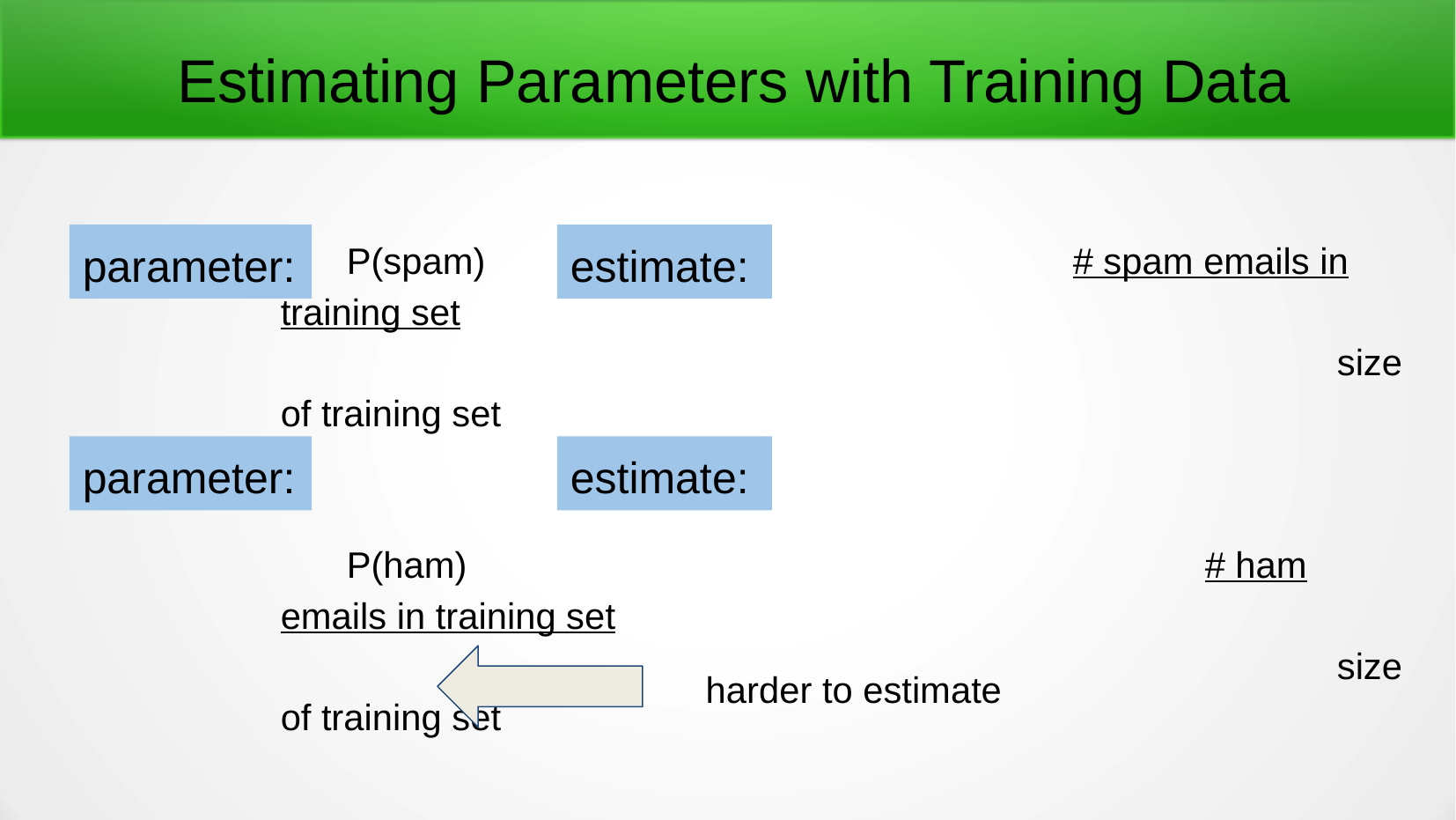

Estimating Parameters with Training Data
P(spam)					# spam emails in training set
								size of training set

P(ham)						# ham emails in training set
								size of training set

P(features | spam)
P(features | ham)

parameter:
estimate:
parameter:
estimate:

harder to estimate